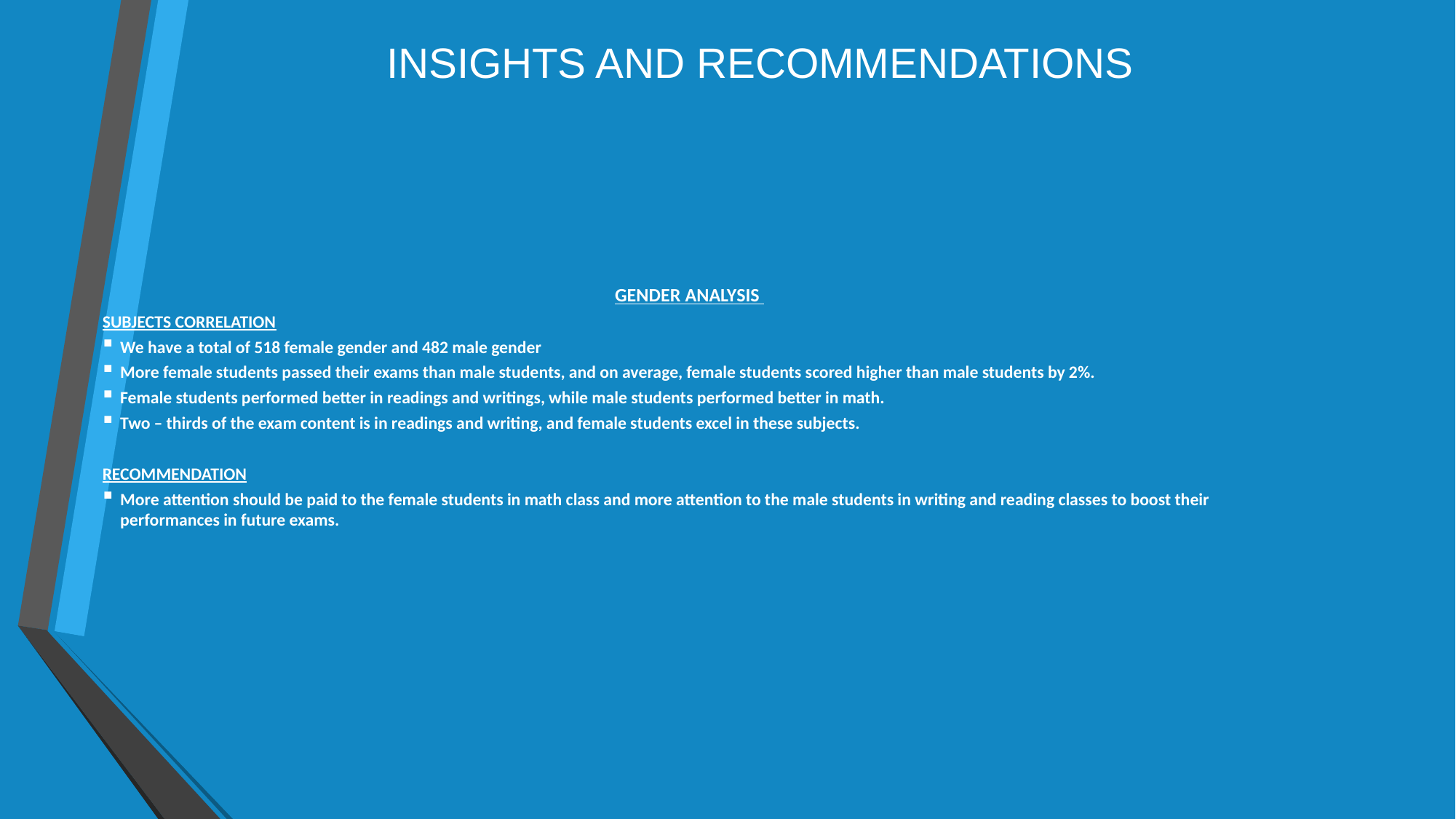

# INSIGHTS AND RECOMMENDATIONS

GENDER ANALYSIS
SUBJECTS CORRELATION
We have a total of 518 female gender and 482 male gender
More female students passed their exams than male students, and on average, female students scored higher than male students by 2%.
Female students performed better in readings and writings, while male students performed better in math.
Two – thirds of the exam content is in readings and writing, and female students excel in these subjects.

RECOMMENDATION
More attention should be paid to the female students in math class and more attention to the male students in writing and reading classes to boost their performances in future exams.